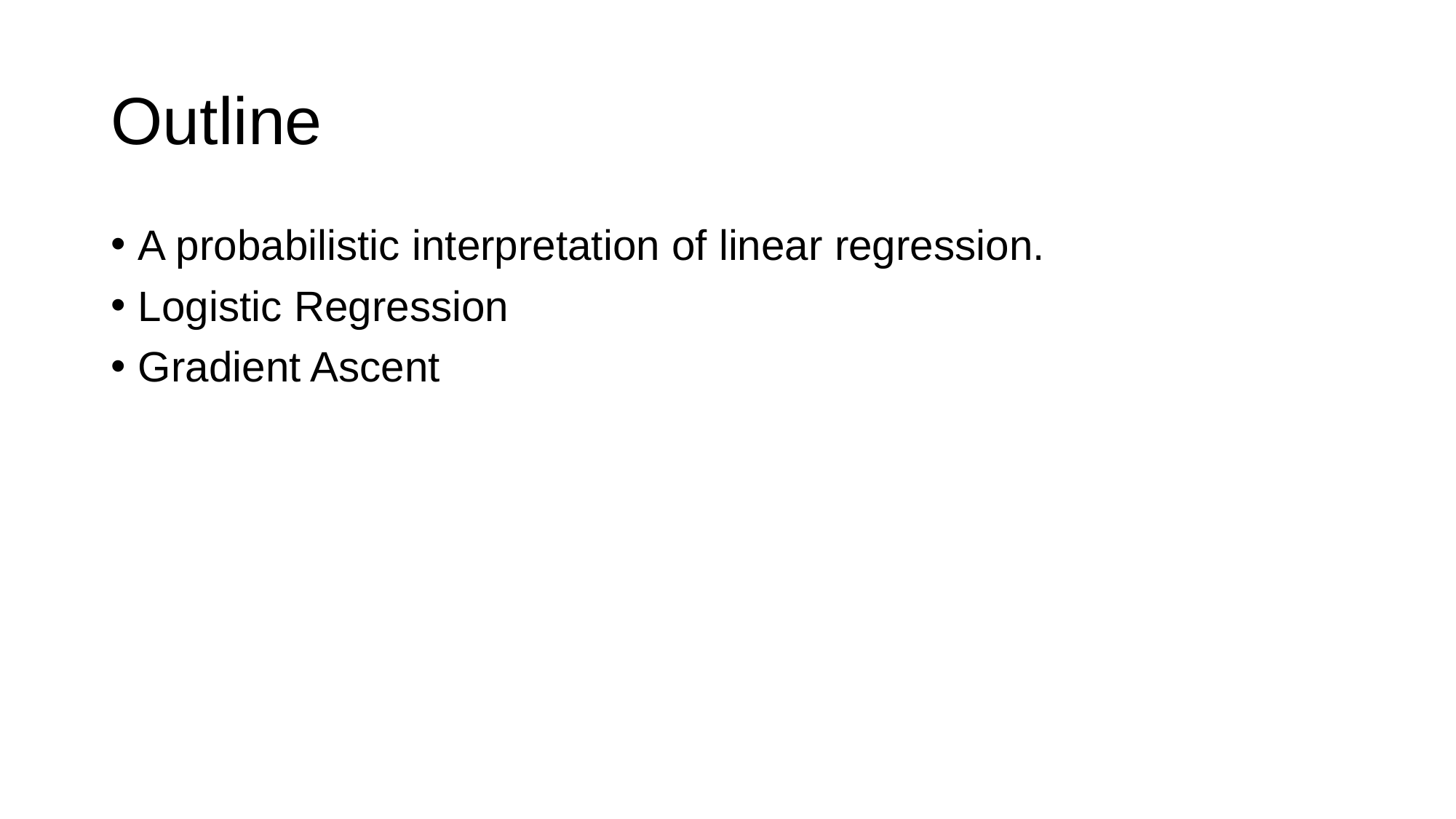

# Outline
A probabilistic interpretation of linear regression.
Logistic Regression
Gradient Ascent